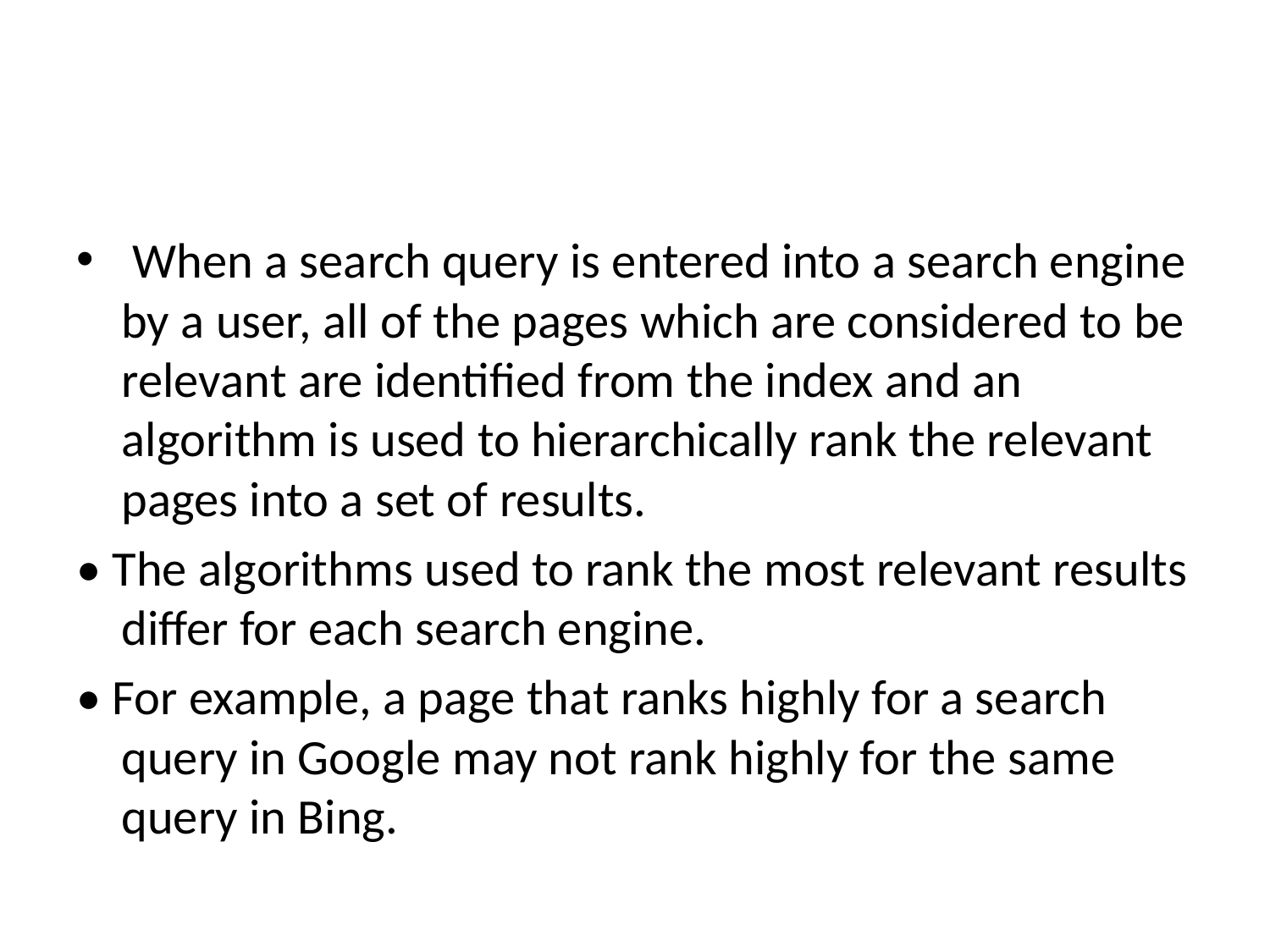

#
 When a search query is entered into a search engine by a user, all of the pages which are considered to be relevant are identified from the index and an algorithm is used to hierarchically rank the relevant pages into a set of results.
• The algorithms used to rank the most relevant results differ for each search engine.
• For example, a page that ranks highly for a search query in Google may not rank highly for the same query in Bing.